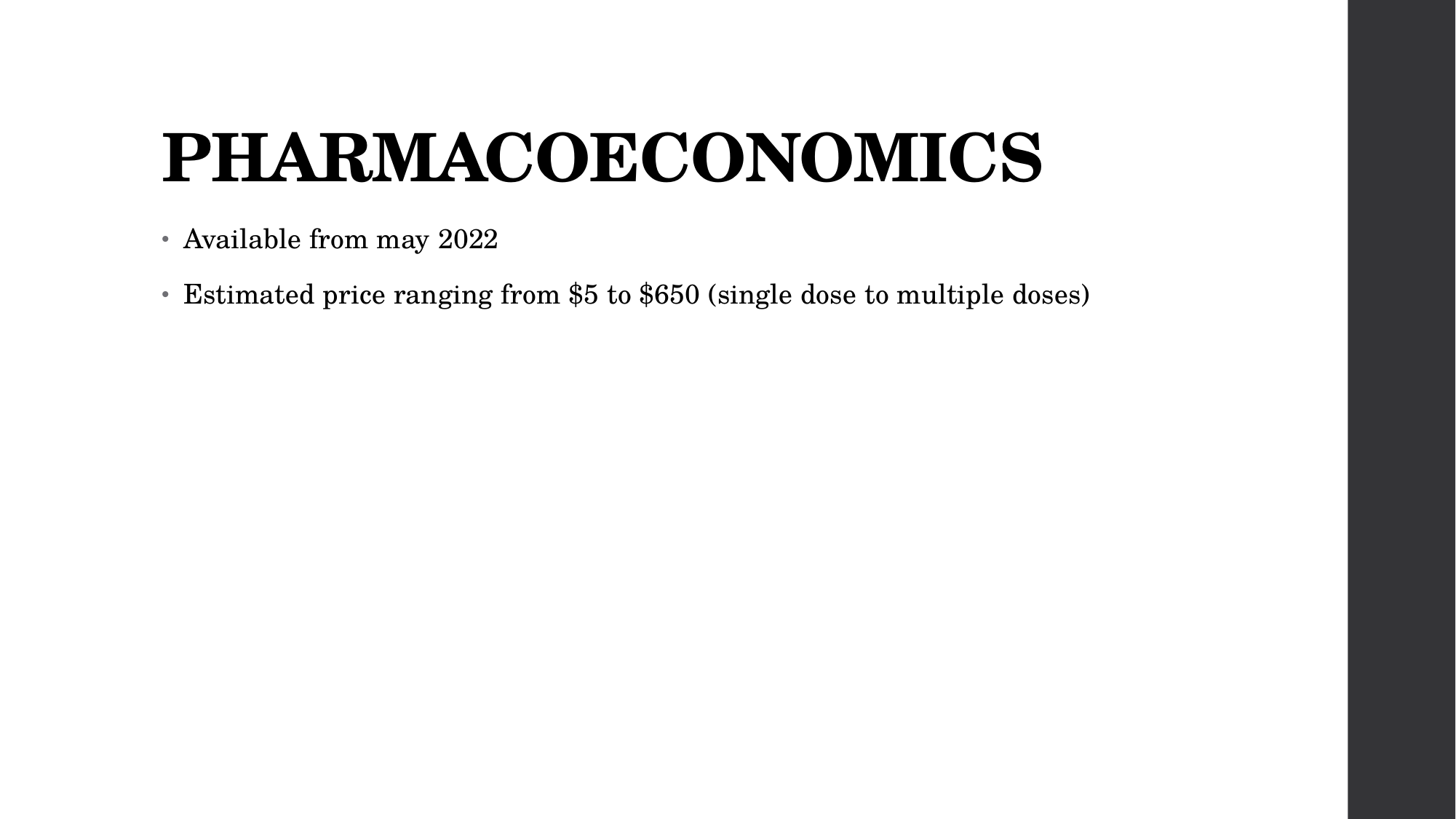

# PHARMACOECONOMICS
Available from may 2022
Estimated price ranging from $5 to $650 (single dose to multiple doses)